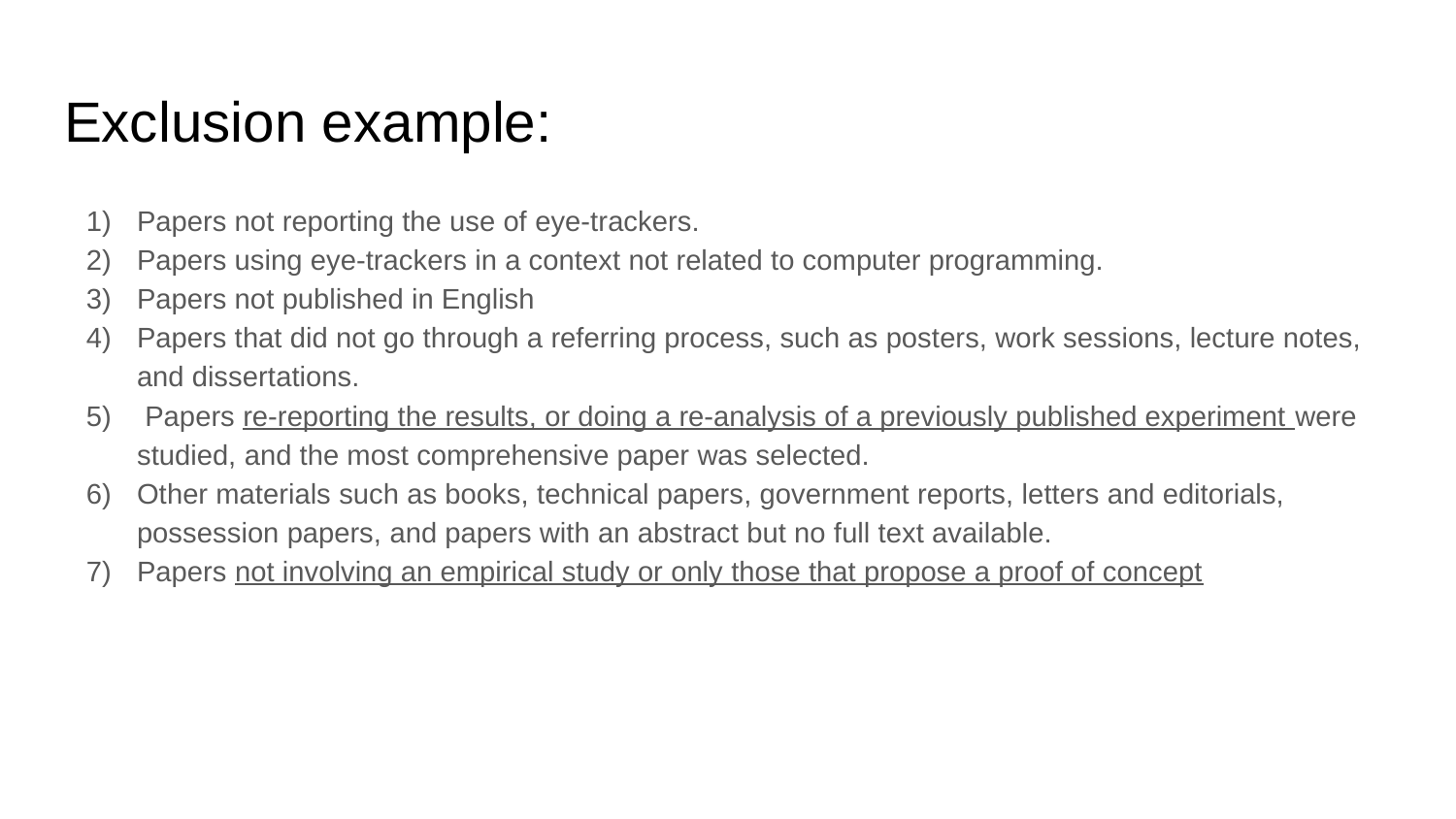

# Exclusion example:
Papers not reporting the use of eye-trackers.
Papers using eye-trackers in a context not related to computer programming.
Papers not published in English
Papers that did not go through a referring process, such as posters, work sessions, lecture notes, and dissertations.
 Papers re-reporting the results, or doing a re-analysis of a previously published experiment were studied, and the most comprehensive paper was selected.
Other materials such as books, technical papers, government reports, letters and editorials, possession papers, and papers with an abstract but no full text available.
Papers not involving an empirical study or only those that propose a proof of concept